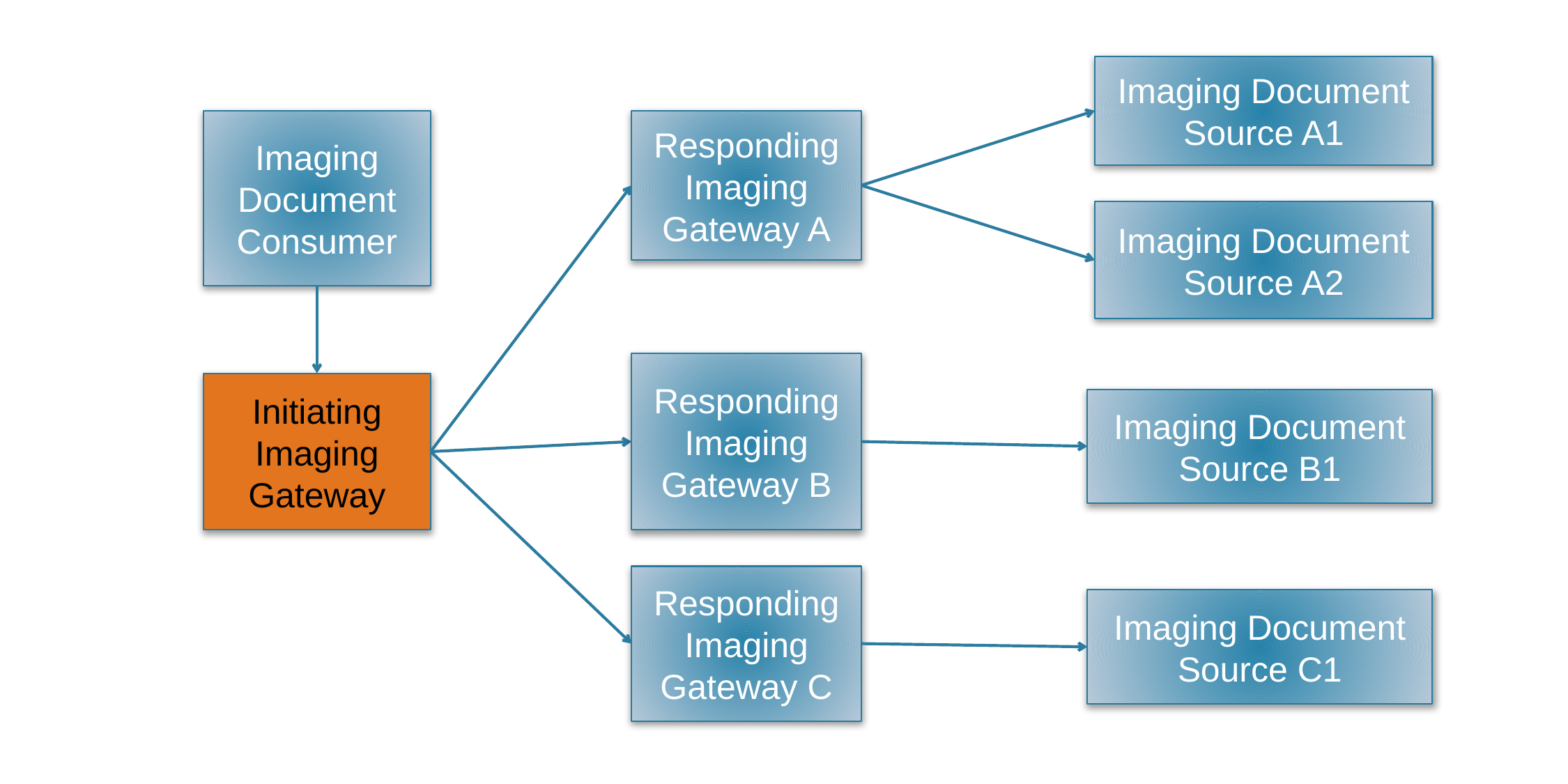

Imaging Document Source A1
Responding Imaging Gateway A
Imaging Document Consumer
Imaging Document Source A2
Responding Imaging Gateway B
Initiating Imaging Gateway
Imaging Document Source B1
Responding Imaging Gateway C
Imaging Document Source C1